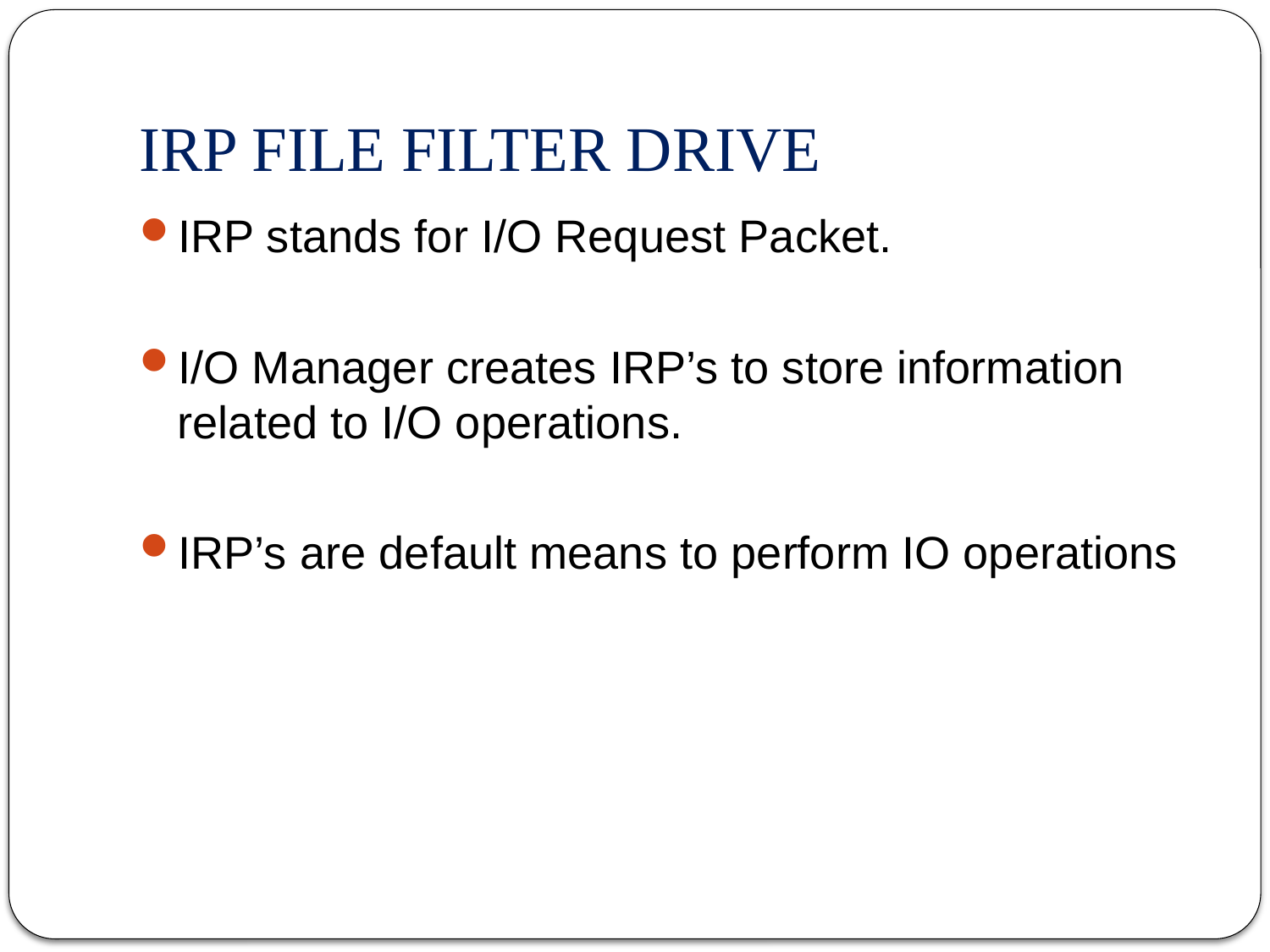

# IRP FILE FILTER DRIVE
IRP stands for I/O Request Packet.

I/O Manager creates IRP’s to store information related to I/O operations.

IRP’s are default means to perform IO operations